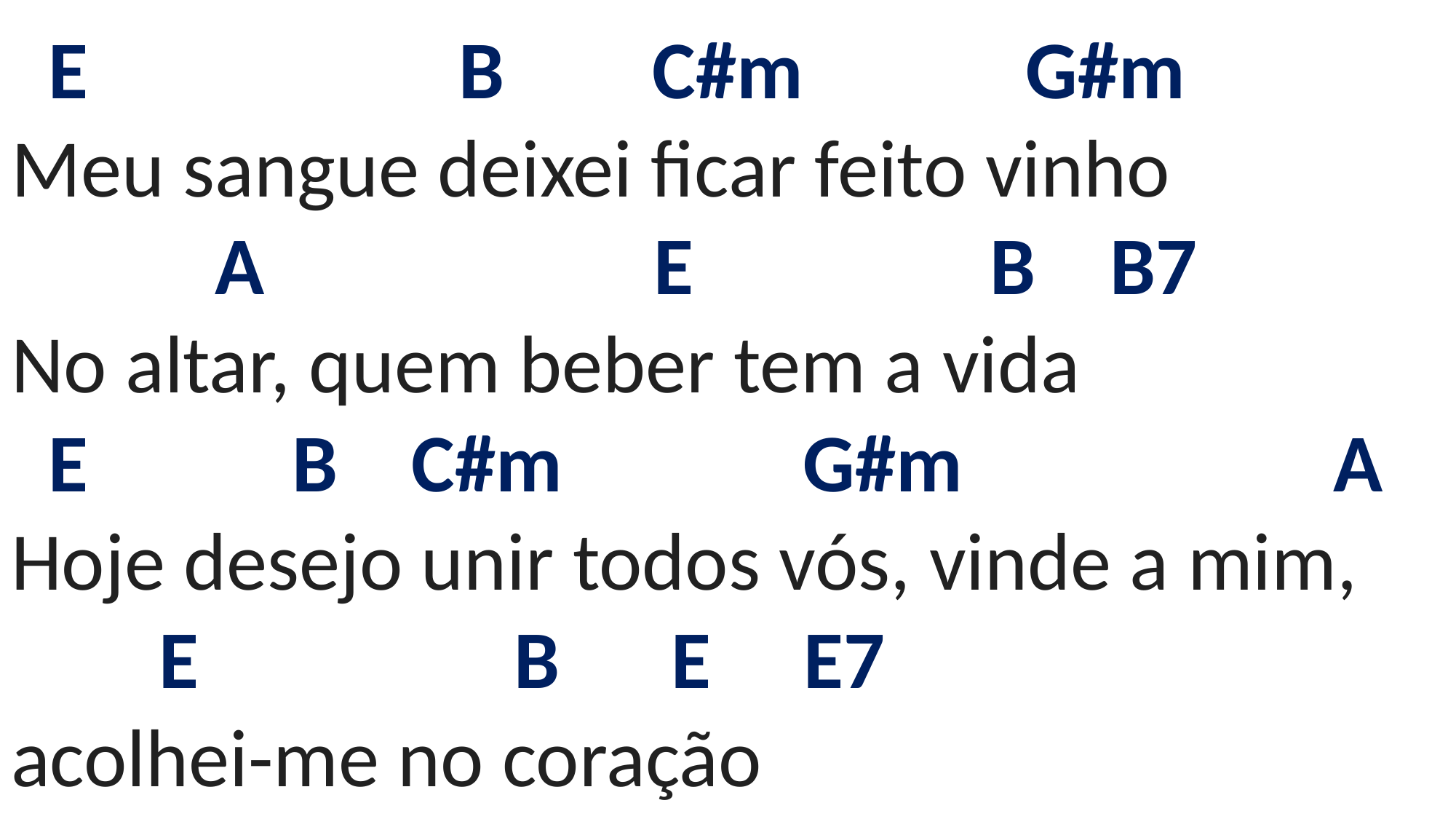

# E                    B        C#m            G#m Meu sangue deixei ficar feito vinho A                     E                B    B7 No altar, quem beber tem a vida E           B    C#m             G#m                    A Hoje desejo unir todos vós, vinde a mim, E                 B      E     E7 acolhei-me no coração